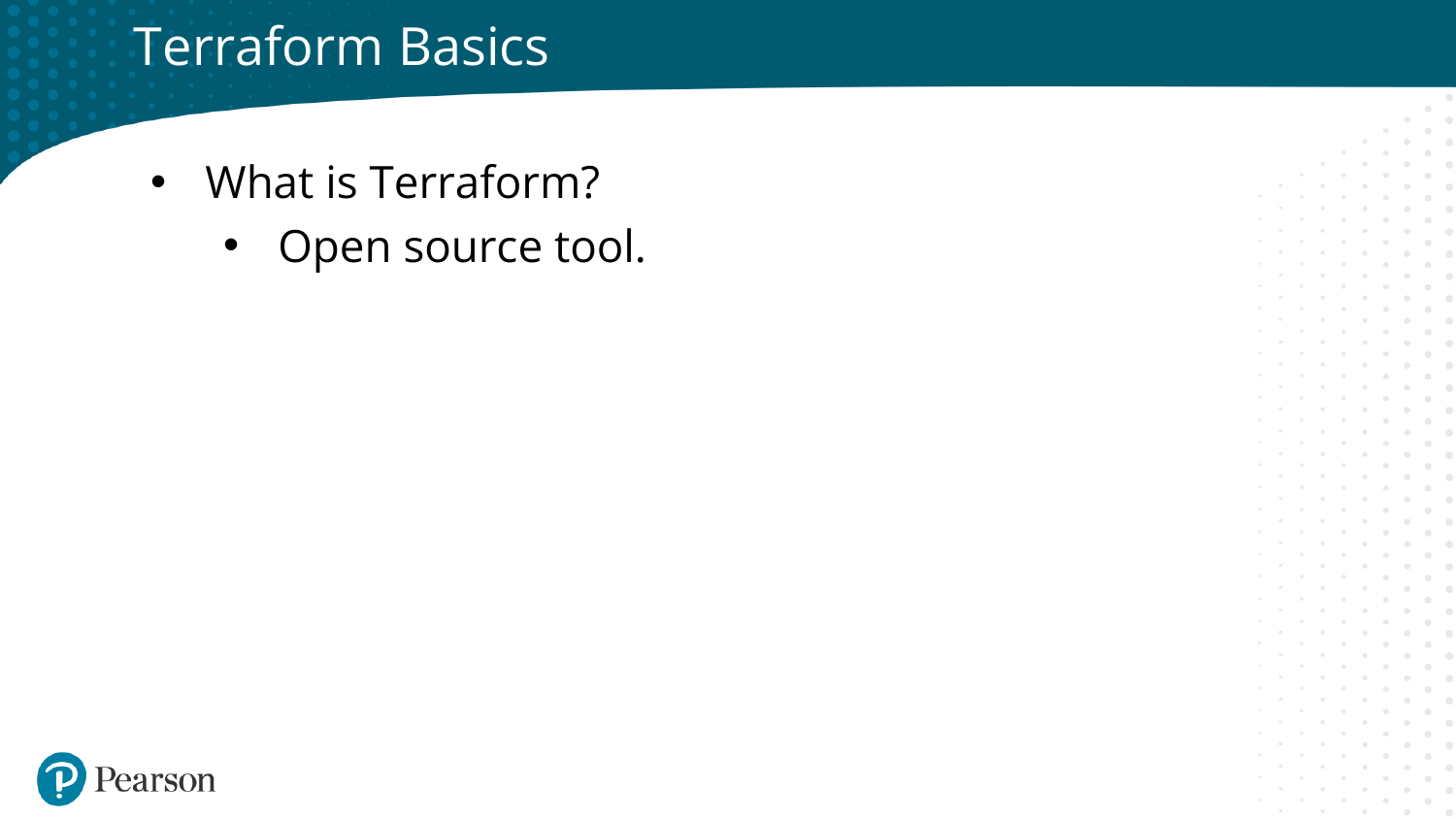

# Terraform Basics
What is Terraform?
Open source tool.